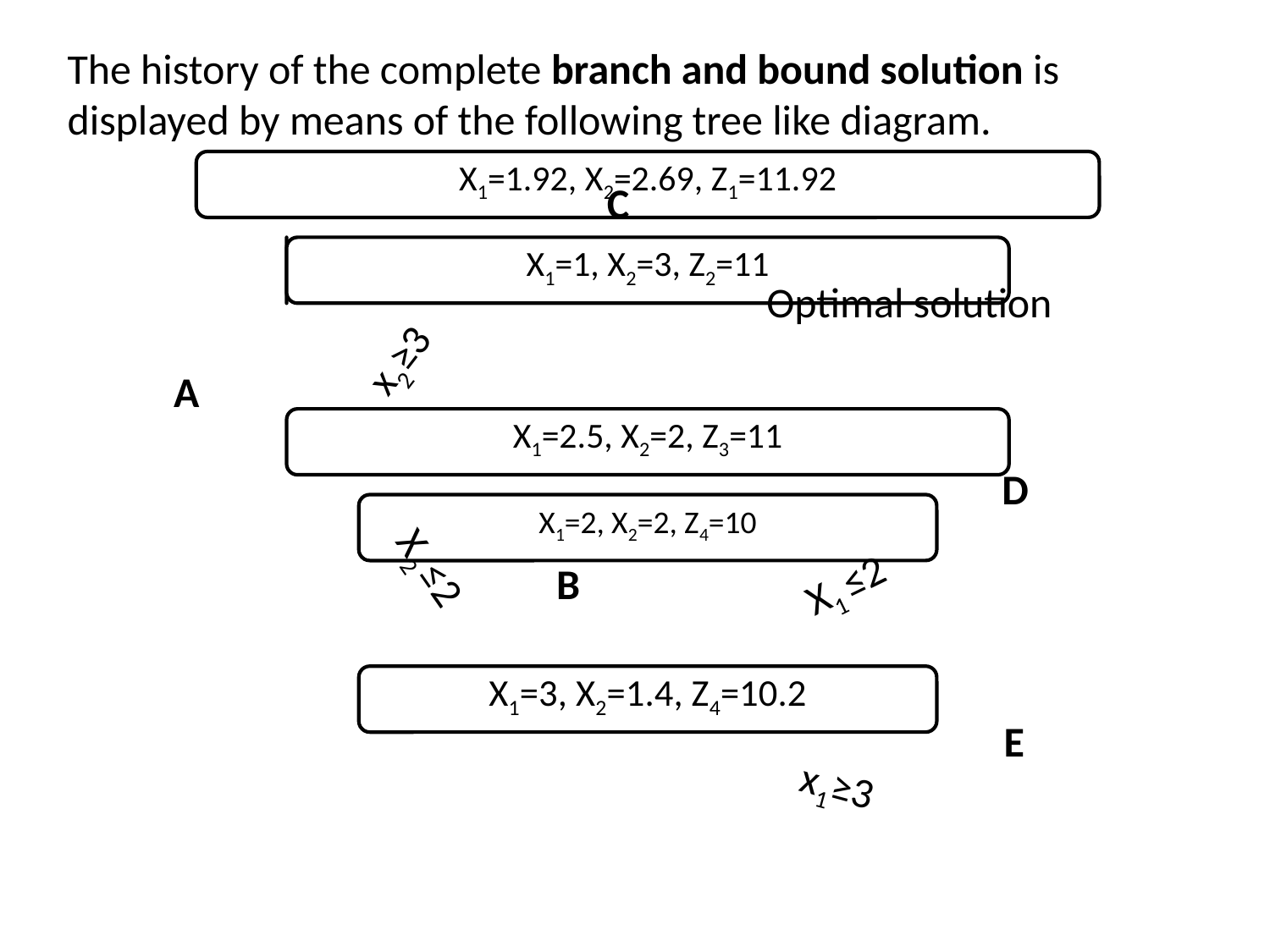

The history of the complete branch and bound solution is displayed by means of the following tree like diagram.
X1=1.92, X2=2.69, Z1=11.92
X1=1, X2=3, Z2=11
X1=2.5, X2=2, Z3=11
X1=2, X2=2, Z4=10
X1=3, X2=1.4, Z4=10.2
C
Optimal solution
x2≥3
A
D
X2 ≤2
B
X1 ≤2
E
x1≥3